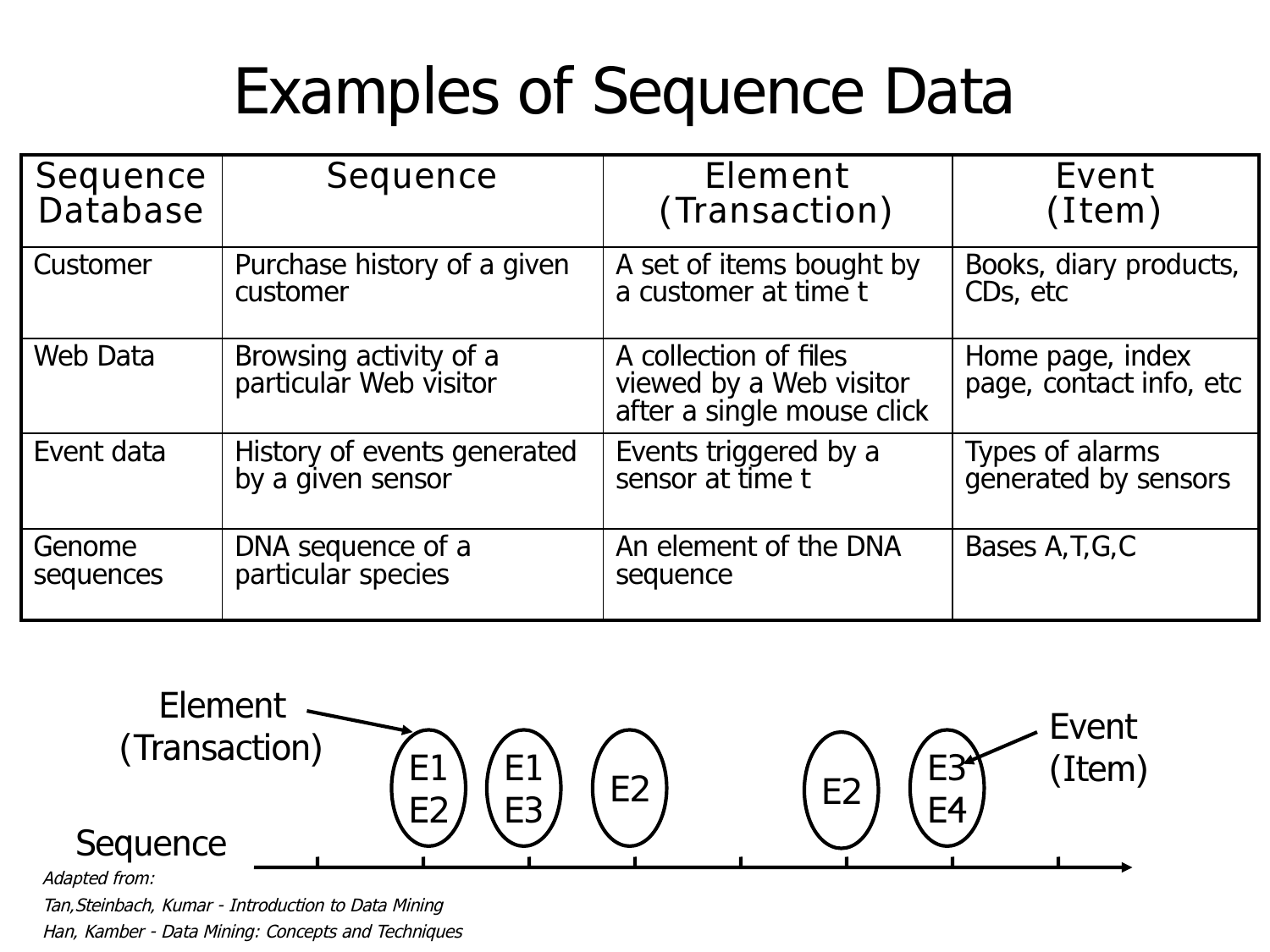

# Examples of Sequence Data
| Sequence Database | Sequence | Element (Transaction) | Event (Item) |
| --- | --- | --- | --- |
| Customer | Purchase history of a given customer | A set of items bought by a customer at time t | Books, diary products, CDs, etc |
| Web Data | Browsing activity of a particular Web visitor | A collection of files viewed by a Web visitor after a single mouse click | Home page, index page, contact info, etc |
| Event data | History of events generated by a given sensor | Events triggered by a sensor at time t | Types of alarms generated by sensors |
| Genome sequences | DNA sequence of a particular species | An element of the DNA sequence | Bases A,T,G,C |
Element (Transaction)
Event
(Item)

E1
E2
E1
E3
E2
E3
E4
E2

Sequence